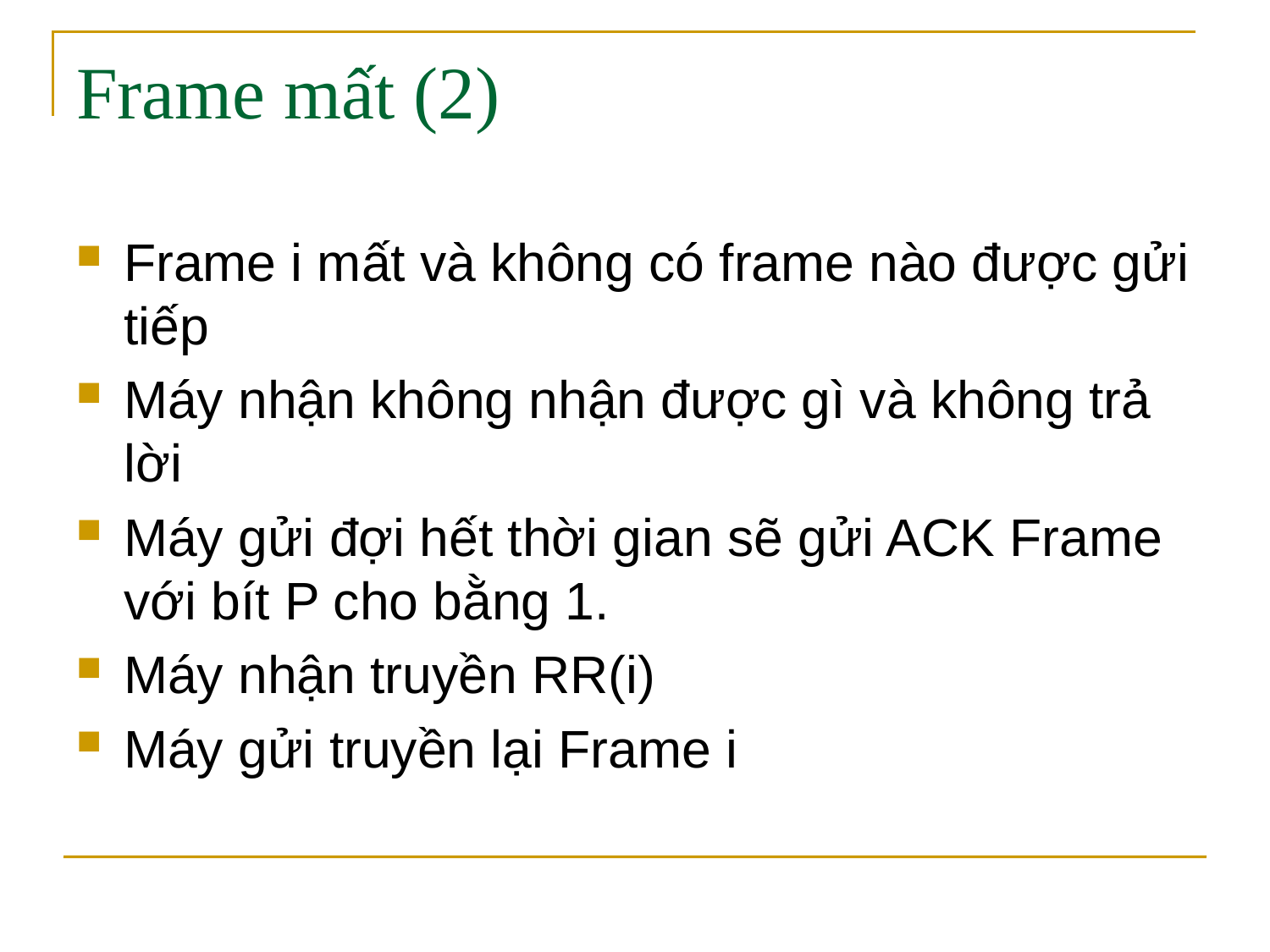

# Frame mất (2)
Frame i mất và không có frame nào được gửi tiếp
Máy nhận không nhận được gì và không trả lời
Máy gửi đợi hết thời gian sẽ gửi ACK Frame với bít P cho bằng 1.
Máy nhận truyền RR(i)
Máy gửi truyền lại Frame i